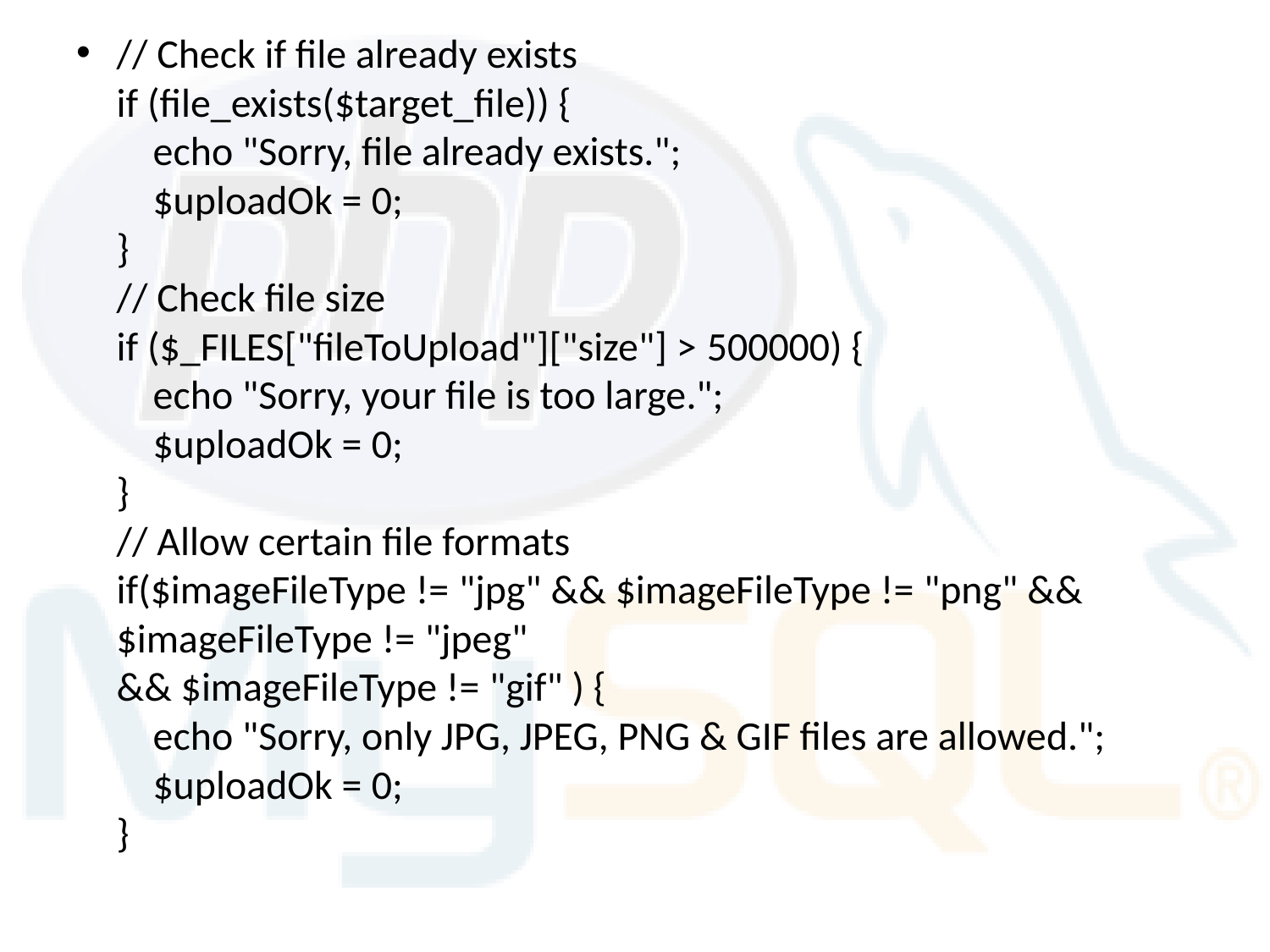

// Check if file already exists
if (file_exists($target_file)) {
    echo "Sorry, file already exists.";
    $uploadOk = 0;
}
// Check file size
if ($_FILES["fileToUpload"]["size"] > 500000) {
    echo "Sorry, your file is too large.";
    $uploadOk = 0;
}
// Allow certain file formats
if($imageFileType != "jpg" && $imageFileType != "png" && $imageFileType != "jpeg"
&& $imageFileType != "gif" ) {
    echo "Sorry, only JPG, JPEG, PNG & GIF files are allowed.";
    $uploadOk = 0;
}